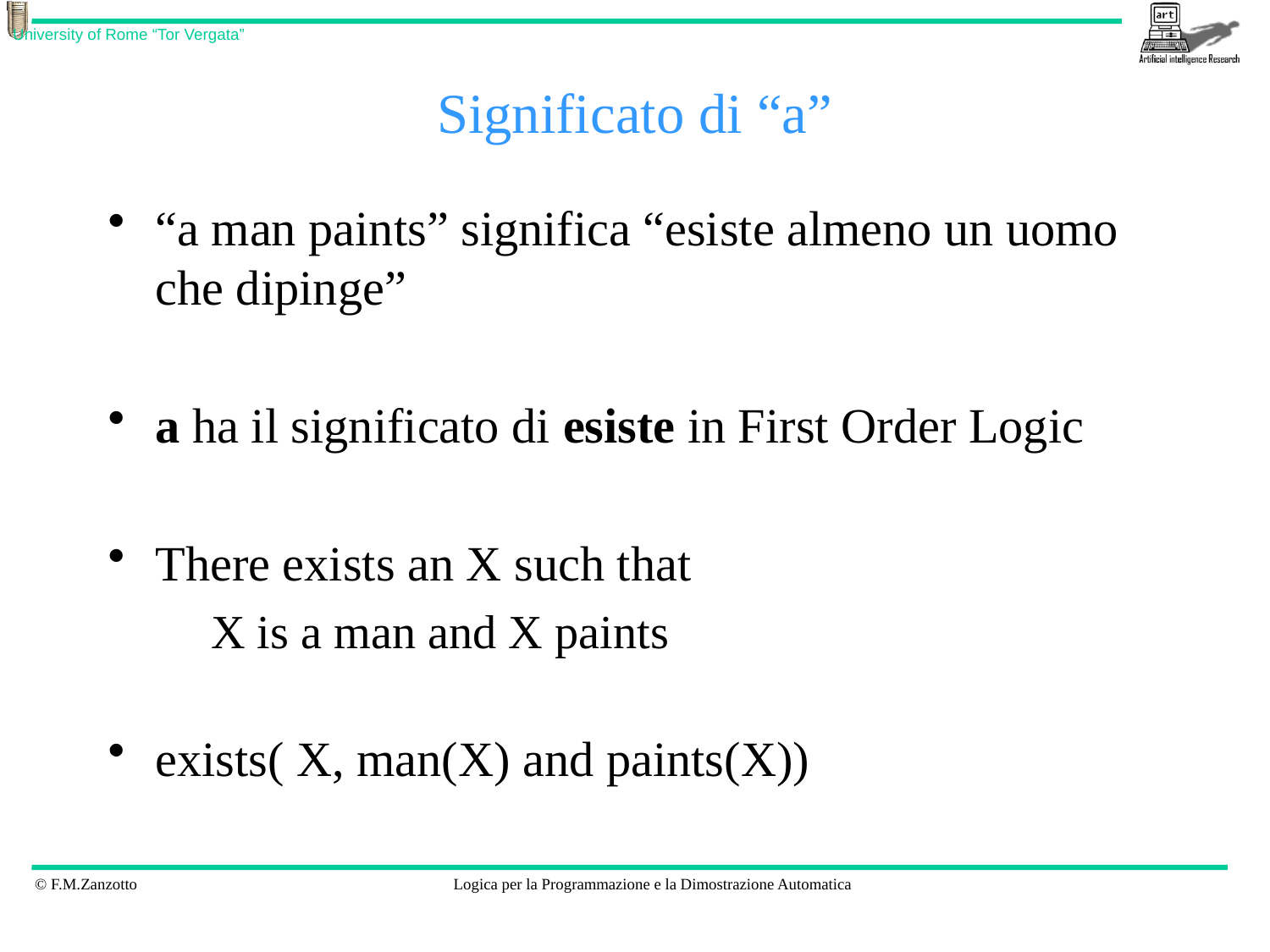

# Significato di “a”
“a man paints” significa “esiste almeno un uomo che dipinge”

a ha il significato di esiste in First Order Logic

There exists an X such that
	X is a man and X paints

exists( X, man(X) and paints(X))